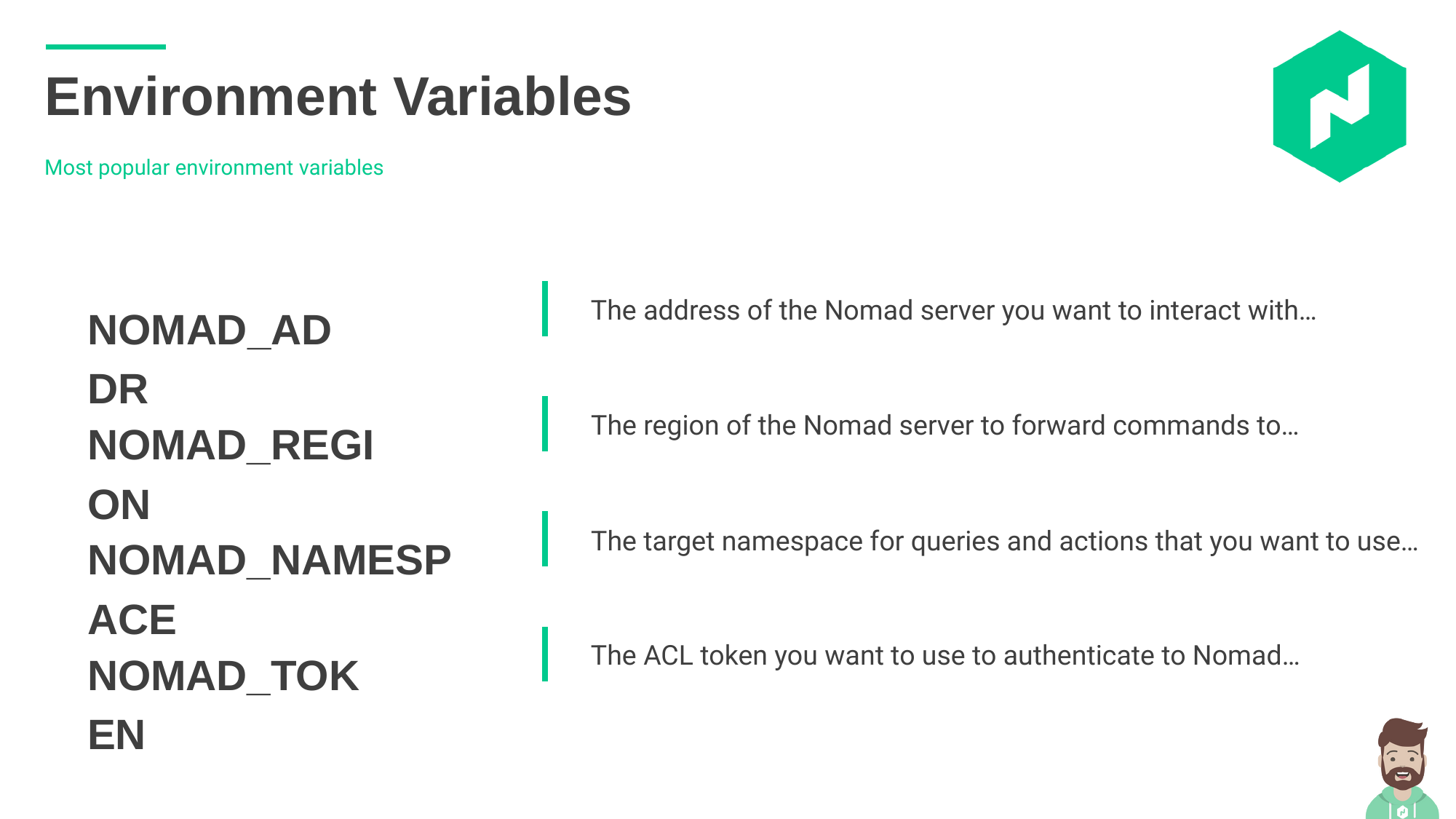

Environment Variables
Most popular environment variables

The address of the Nomad server you want to interact with…
NOMAD_ADDR

The region of the Nomad server to forward commands to…
NOMAD_REGION

The target namespace for queries and actions that you want to use…
NOMAD_NAMESPACE

The ACL token you want to use to authenticate to Nomad…
NOMAD_TOKEN